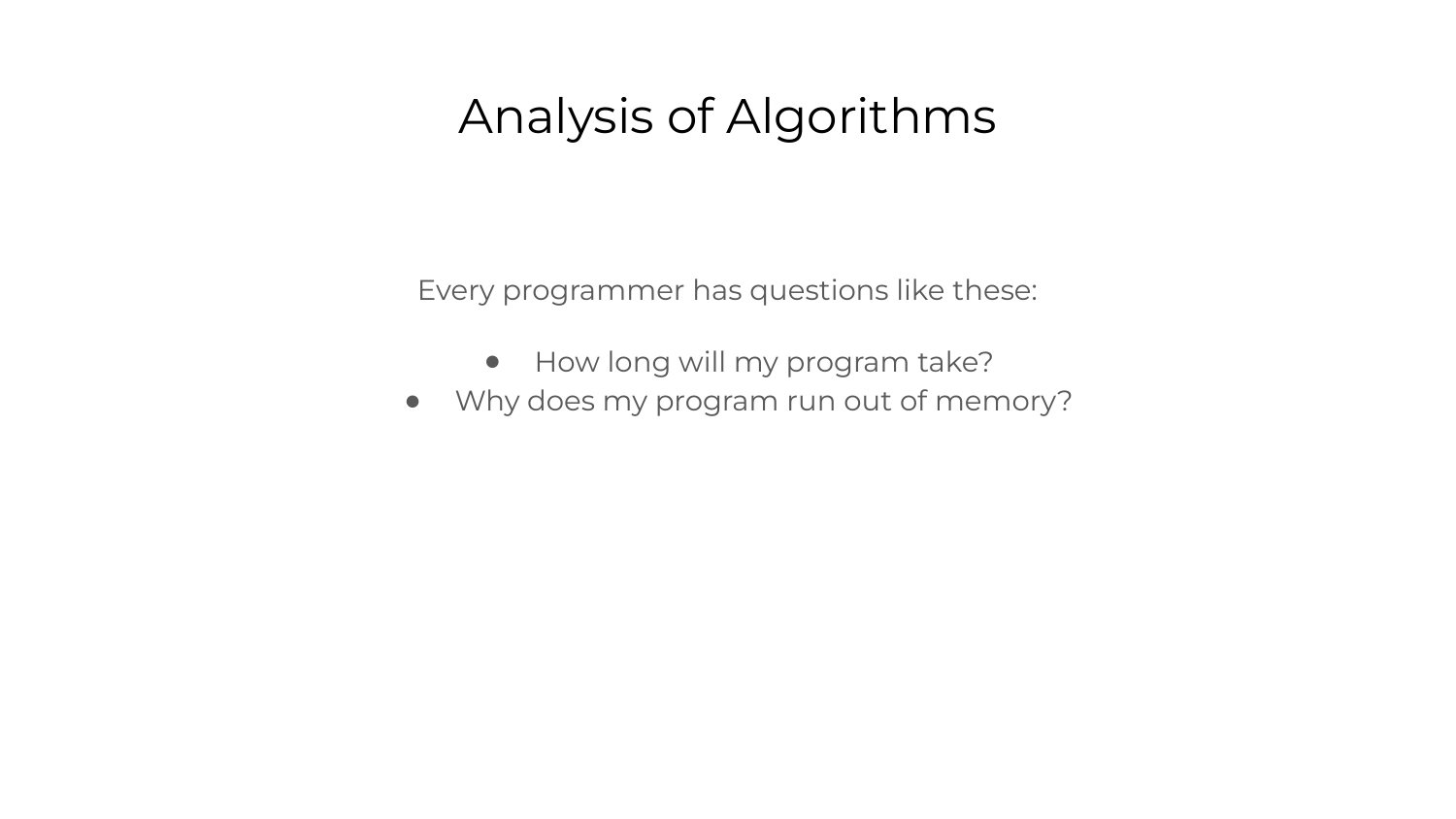

# Analysis of Algorithms
Every programmer has questions like these:
How long will my program take?
Why does my program run out of memory?